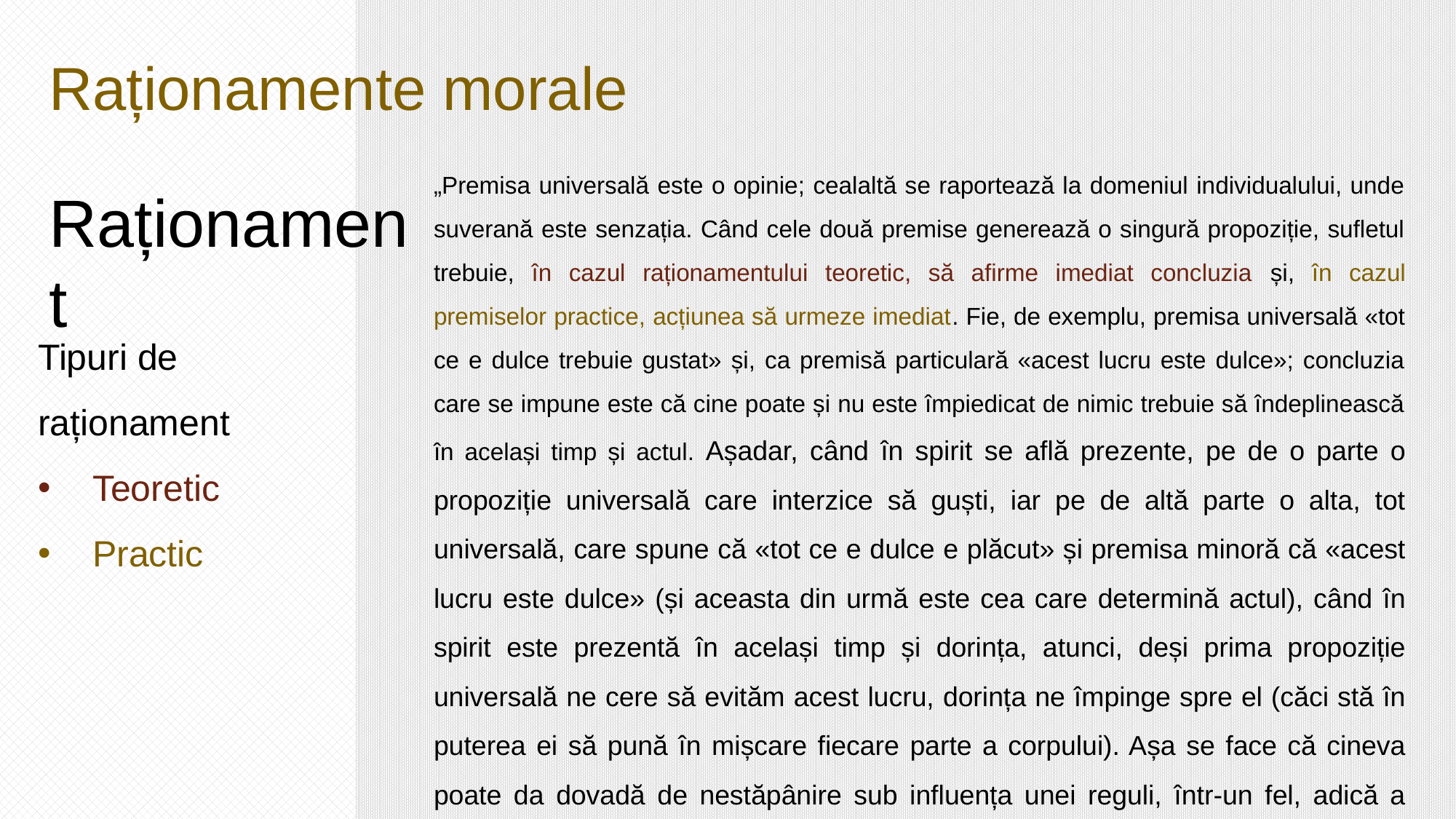

Raționamente morale
„Premisa universală este o opinie; cealaltă se raportează la domeniul individualului, unde suverană este senzația. Când cele două premise generează o singură propoziție, sufletul trebuie, în cazul raționamentului teoretic, să afirme imediat concluzia și, în cazul premiselor practice, acțiunea să urmeze imediat. Fie, de exemplu, premisa universală «tot ce e dulce trebuie gustat» și, ca premisă particulară «acest lucru este dulce»; concluzia care se impune este că cine poate și nu este împiedicat de nimic trebuie să îndeplinească în același timp și actul. Așadar, când în spirit se află prezente, pe de o parte o propoziție universală care interzice să guști, iar pe de altă parte o alta, tot universală, care spune că «tot ce e dulce e plăcut» și premisa minoră că «acest lucru este dulce» (și aceasta din urmă este cea care determină actul), când în spirit este prezentă în același timp și dorința, atunci, deși prima propoziție universală ne cere să evităm acest lucru, dorința ne împinge spre el (căci stă în puterea ei să pună în mișcare fiecare parte a corpului). Așa se face că cineva poate da dovadă de nestăpânire sub influența unei reguli, într-un fel, adică a unei opinii, opinie contrară nu în sine, ci prin accident (căci dorința, și nu opinia, este care se opune regulii drepte).“ (Aristotel, Etica nicomahică, VII, 3, 1147a-b; trad. mod.)
Raționament
Tipuri de raționament
Teoretic
Practic